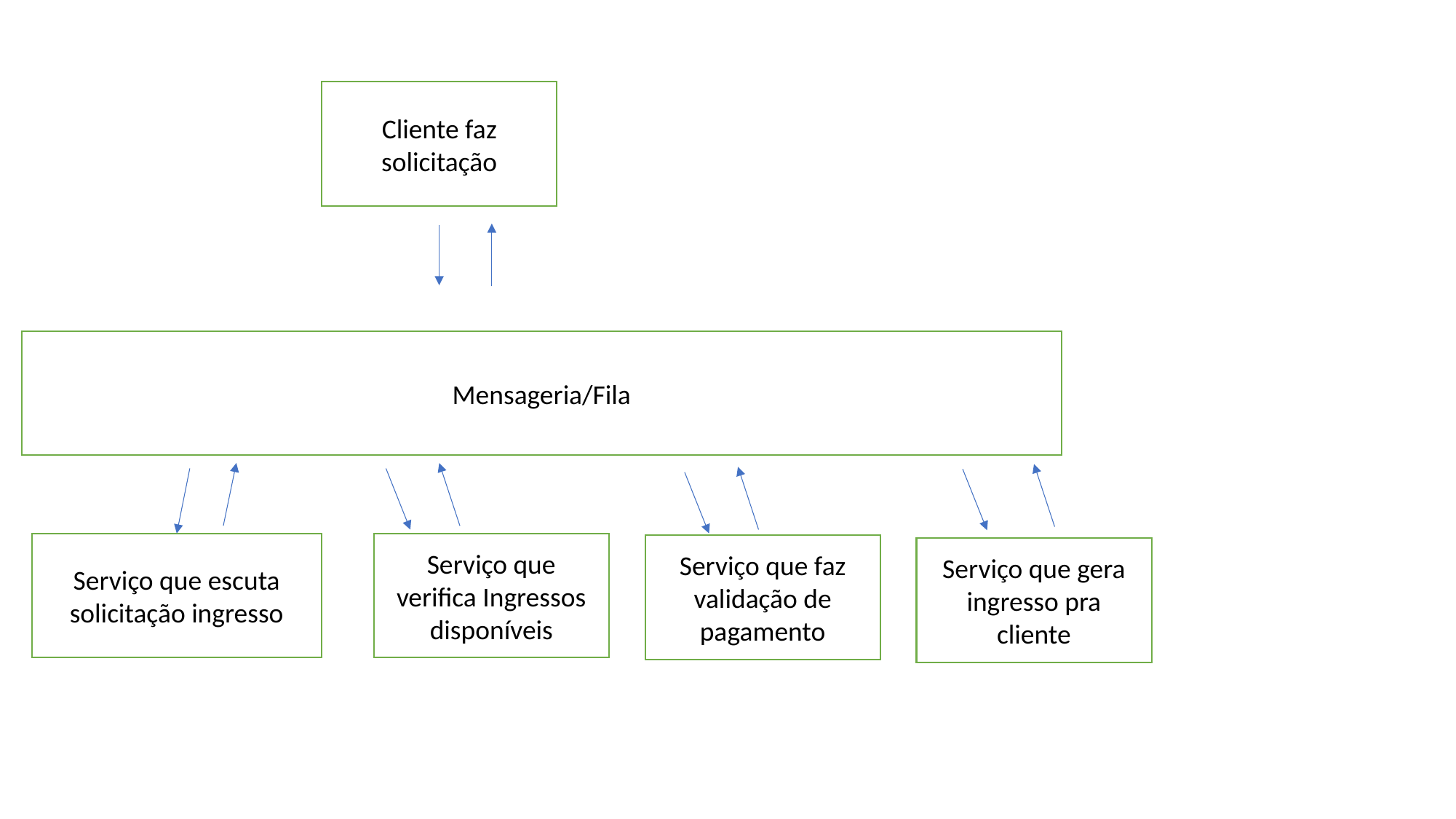

Cliente faz solicitação
Mensageria/Fila
Serviço que verifica Ingressos disponíveis
Serviço que escuta solicitação ingresso
Serviço que faz validação de pagamento
Serviço que gera ingresso pra cliente